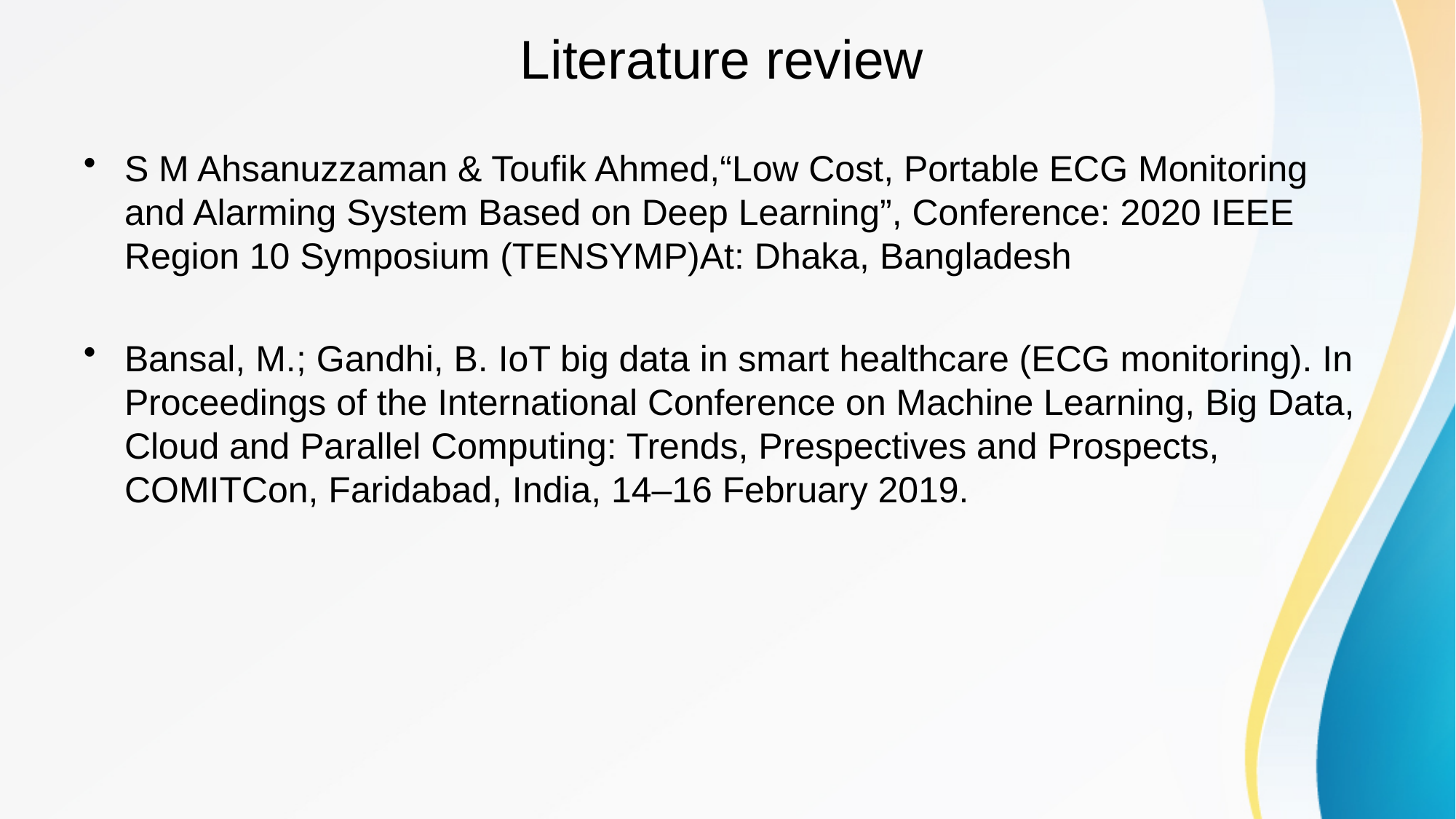

# Literature review
S M Ahsanuzzaman & Toufik Ahmed,“Low Cost, Portable ECG Monitoring and Alarming System Based on Deep Learning”, Conference: 2020 IEEE Region 10 Symposium (TENSYMP)At: Dhaka, Bangladesh

Bansal, M.; Gandhi, B. IoT big data in smart healthcare (ECG monitoring). In Proceedings of the International Conference on Machine Learning, Big Data, Cloud and Parallel Computing: Trends, Prespectives and Prospects, COMITCon, Faridabad, India, 14–16 February 2019.